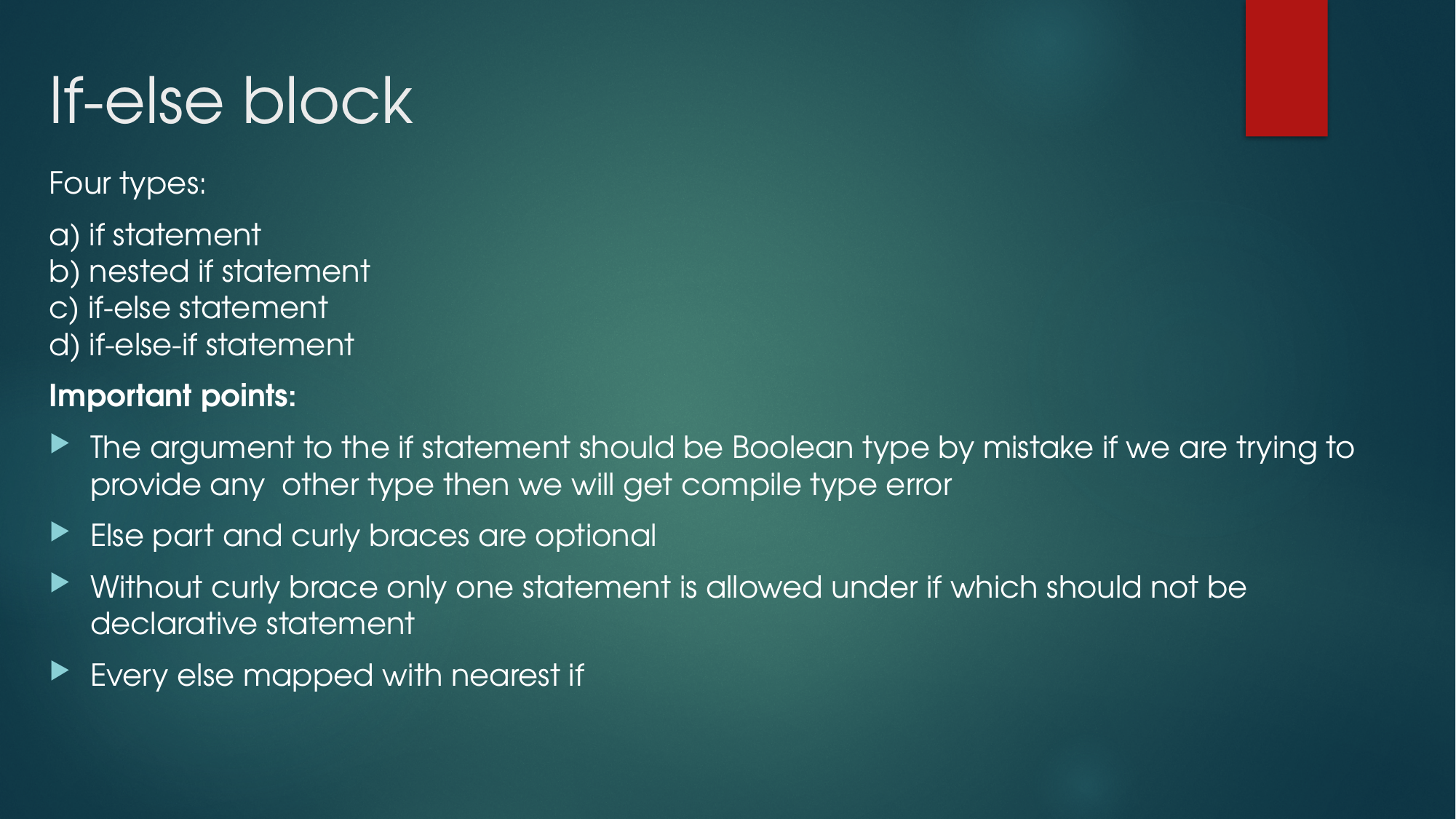

# If-else block
Four types:
a) if statement
b) nested if statement
c) if-else statement
d) if-else-if statement
Important points:
The argument to the if statement should be Boolean type by mistake if we are trying to provide any  other type then we will get compile type error
Else part and curly braces are optional
Without curly brace only one statement is allowed under if which should not be declarative statement
Every else mapped with nearest if